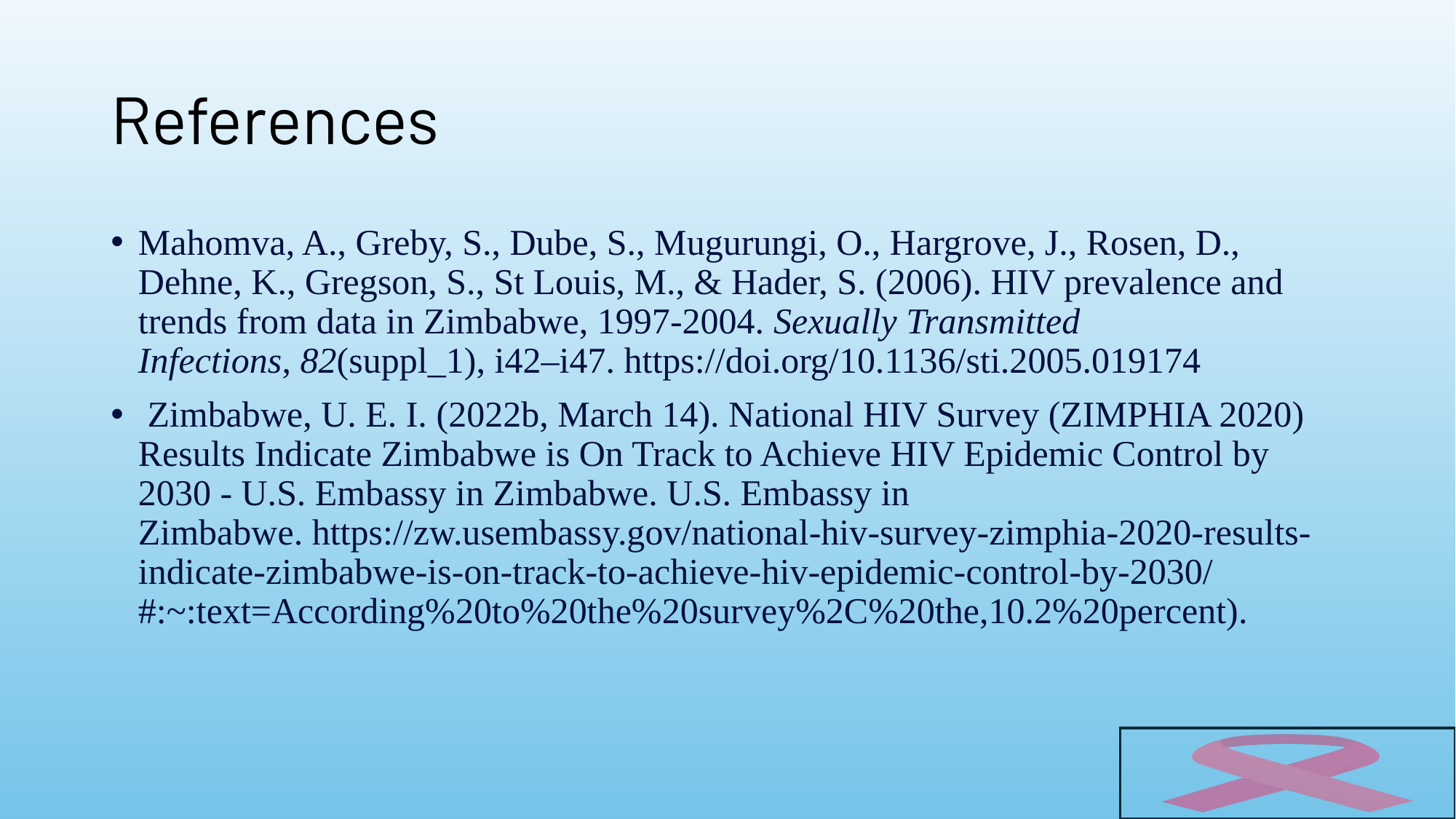

# References
Mahomva, A., Greby, S., Dube, S., Mugurungi, O., Hargrove, J., Rosen, D., Dehne, K., Gregson, S., St Louis, M., & Hader, S. (2006). HIV prevalence and trends from data in Zimbabwe, 1997-2004. Sexually Transmitted Infections, 82(suppl_1), i42–i47. https://doi.org/10.1136/sti.2005.019174
 Zimbabwe, U. E. I. (2022b, March 14). National HIV Survey (ZIMPHIA 2020) Results Indicate Zimbabwe is On Track to Achieve HIV Epidemic Control by 2030 - U.S. Embassy in Zimbabwe. U.S. Embassy in Zimbabwe. https://zw.usembassy.gov/national-hiv-survey-zimphia-2020-results-indicate-zimbabwe-is-on-track-to-achieve-hiv-epidemic-control-by-2030/#:~:text=According%20to%20the%20survey%2C%20the,10.2%20percent).